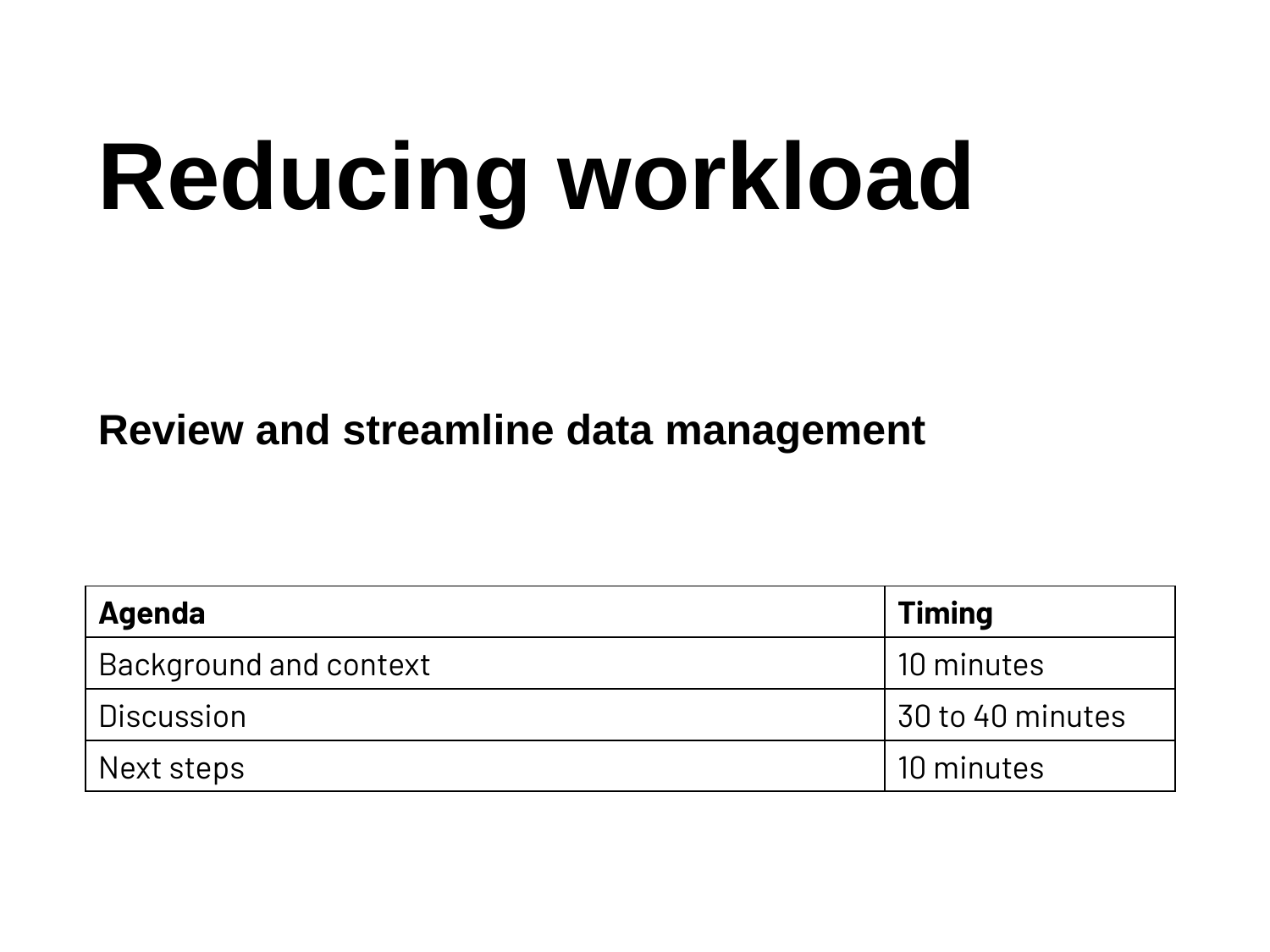

# Reducing workload
Review and streamline data management
| Agenda | Timing |
| --- | --- |
| Background and context | 10 minutes |
| Discussion | 30 to 40 minutes |
| Next steps | 10 minutes |